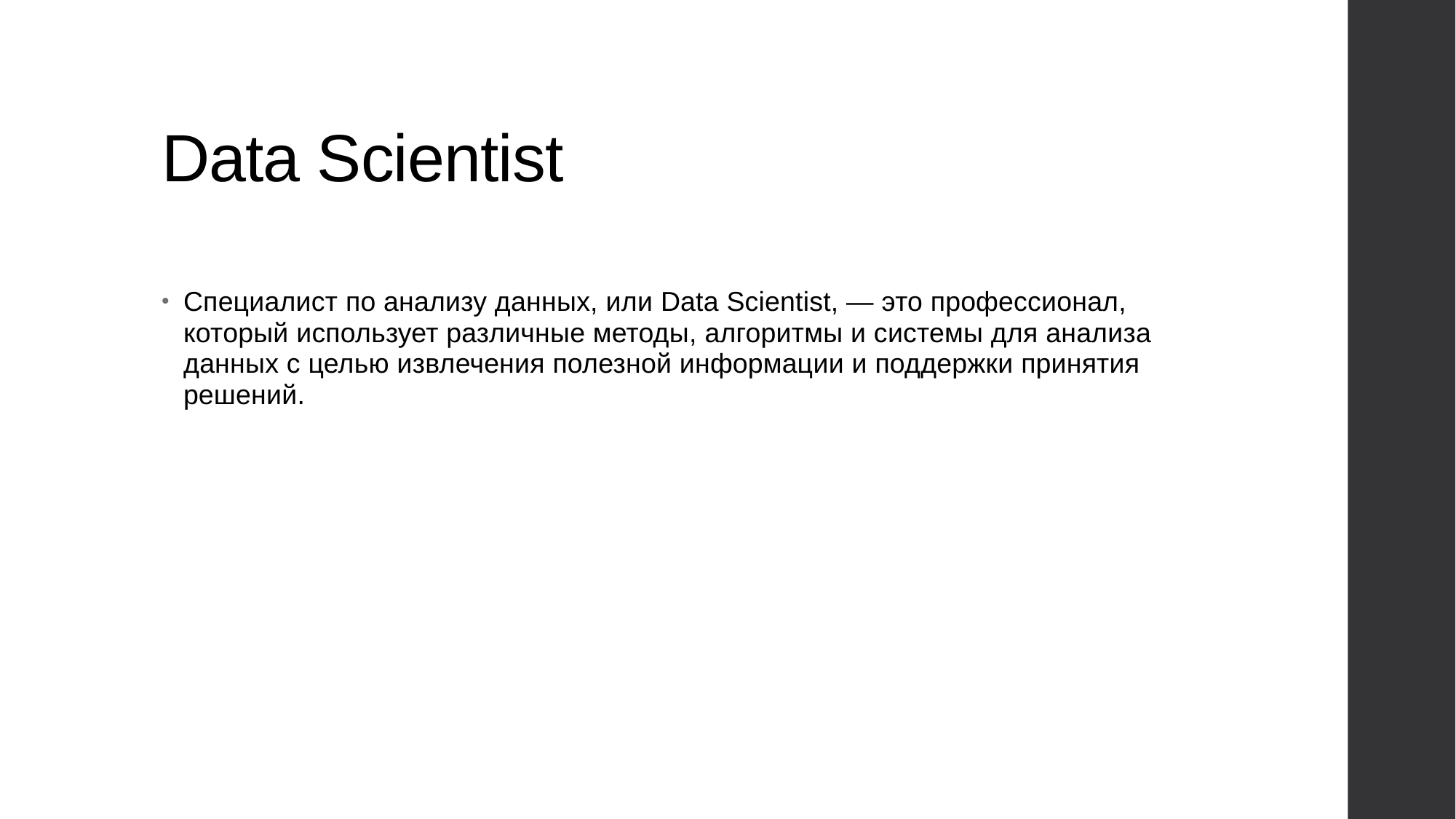

# Data Scientist
Специалист по анализу данных, или Data Scientist, — это профессионал, который использует различные методы, алгоритмы и системы для анализа данных с целью извлечения полезной информации и поддержки принятия решений.